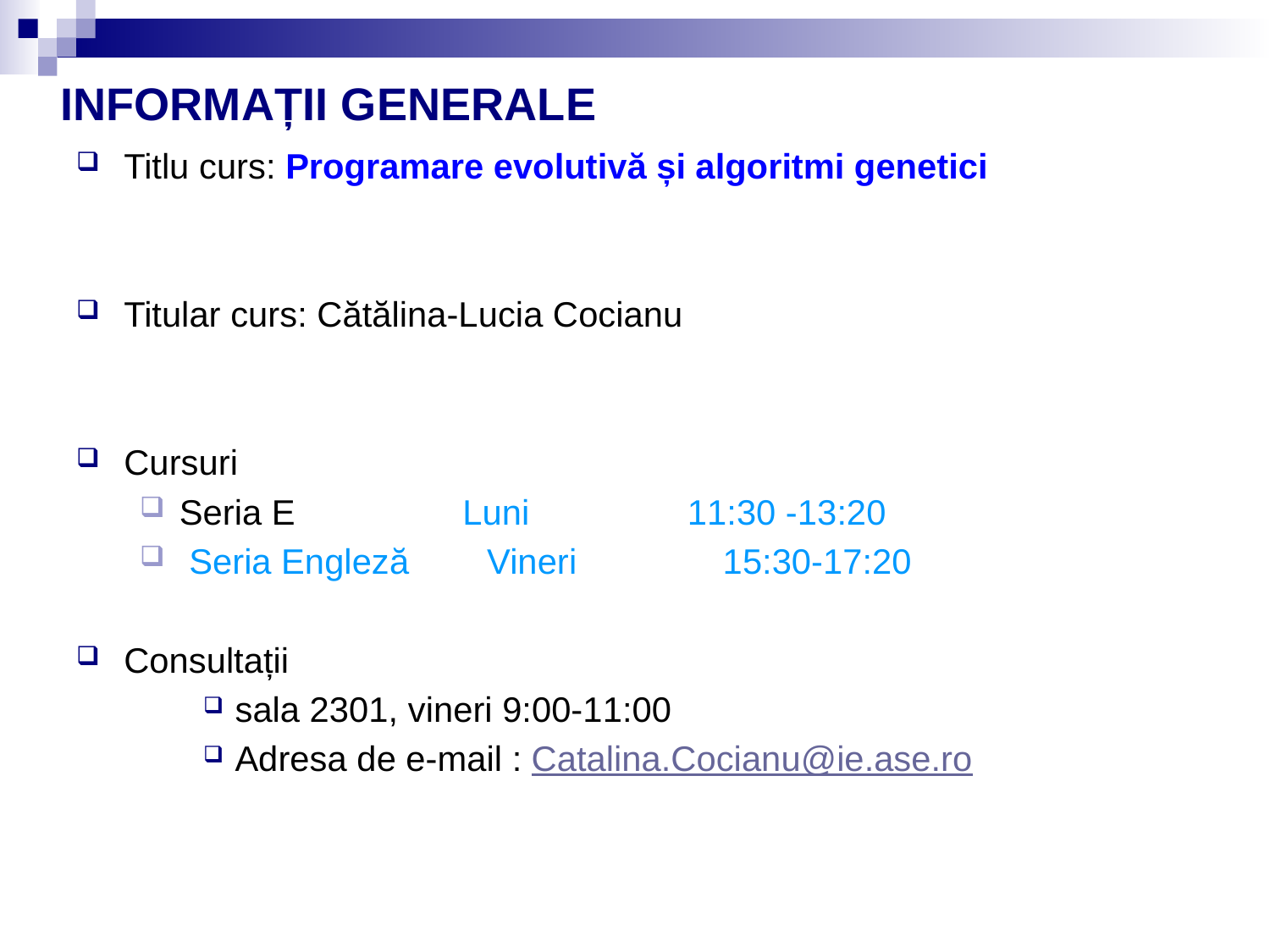

# INFORMAȚII GENERALE
Titlu curs: Programare evolutivă și algoritmi genetici

Titular curs: Cătălina-Lucia Cocianu

Cursuri
Seria E 		   Luni	 	11:30 -13:20
 Seria Engleză        Vineri               15:30-17:20

Consultații
sala 2301, vineri 9:00-11:00
Adresa de e-mail : Catalina.Cocianu@ie.ase.ro